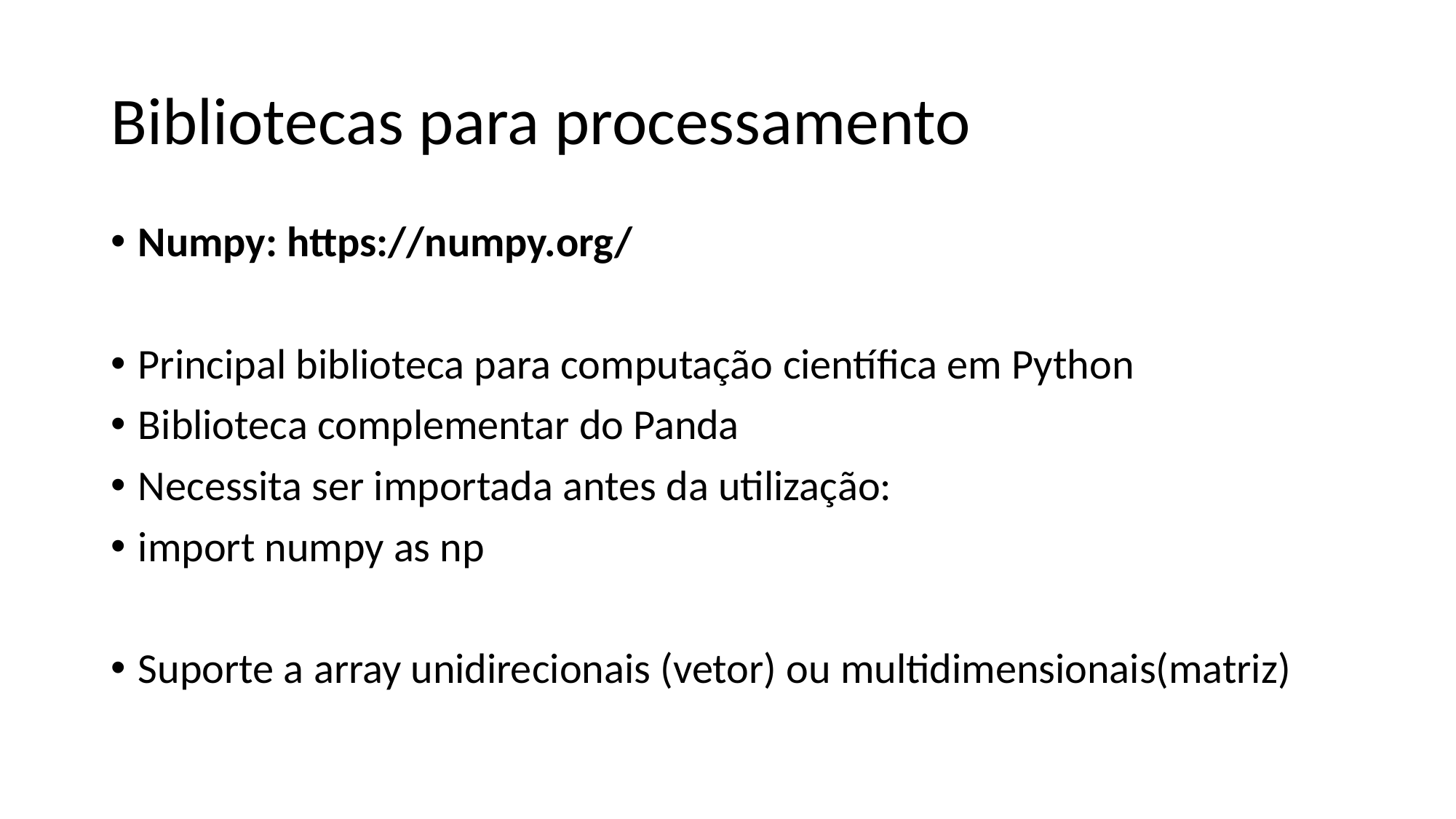

# Bibliotecas para processamento
Numpy: https://numpy.org/

Principal biblioteca para computação científica em Python
Biblioteca complementar do Panda
Necessita ser importada antes da utilização:
import numpy as np

Suporte a array unidirecionais (vetor) ou multidimensionais(matriz)